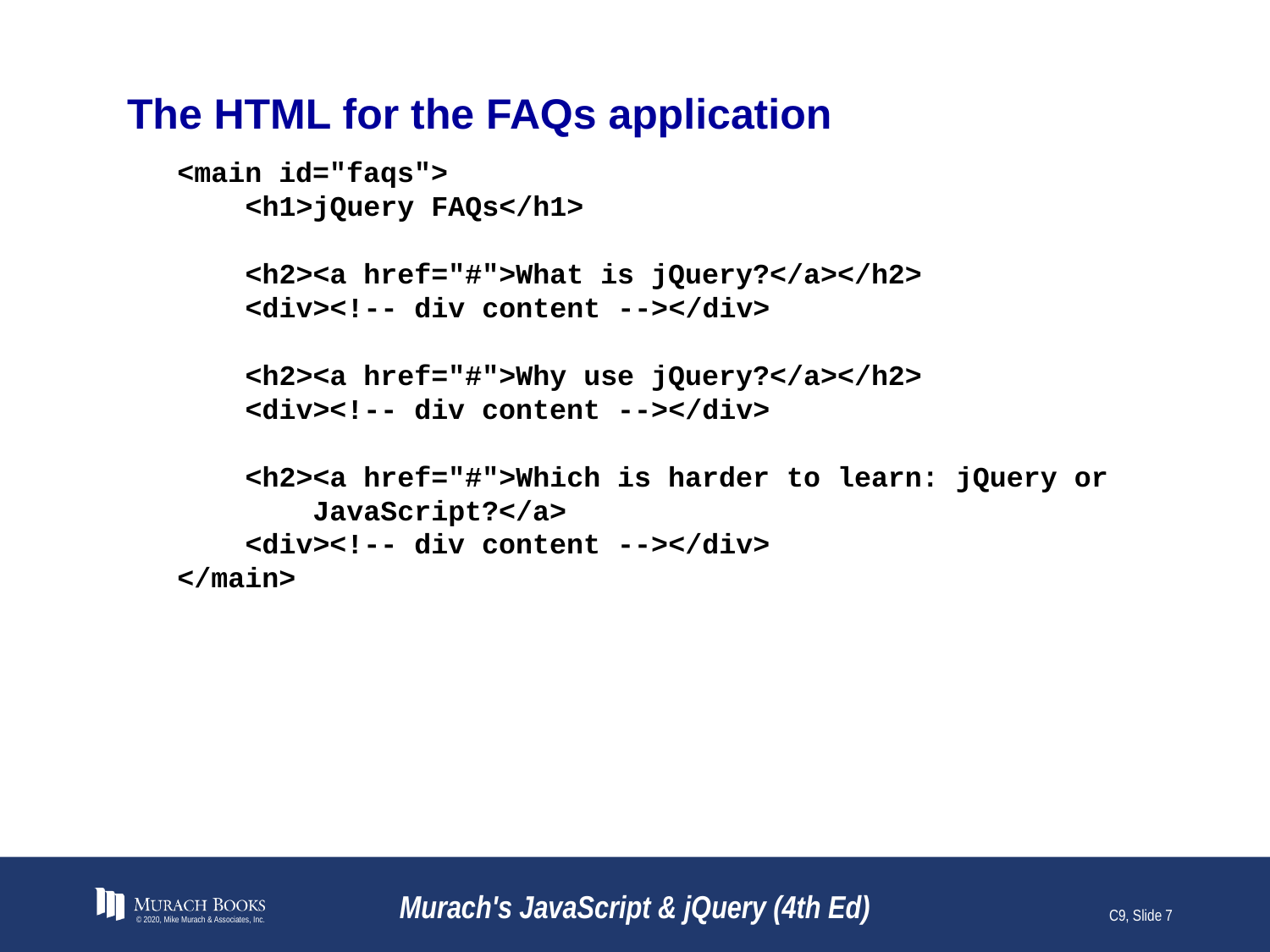

# The HTML for the FAQs application
<main id="faqs">
    <h1>jQuery FAQs</h1>

    <h2><a href="#">What is jQuery?</a></h2>
    <div><!-- div content --></div>

    <h2><a href="#">Why use jQuery?</a></h2>
    <div><!-- div content --></div>

    <h2><a href="#">Which is harder to learn: jQuery or
        JavaScript?</a>
    <div><!-- div content --></div>
</main>

© 2020, Mike Murach & Associates, Inc.
Murach's JavaScript & jQuery (4th Ed)

C9, Slide 7